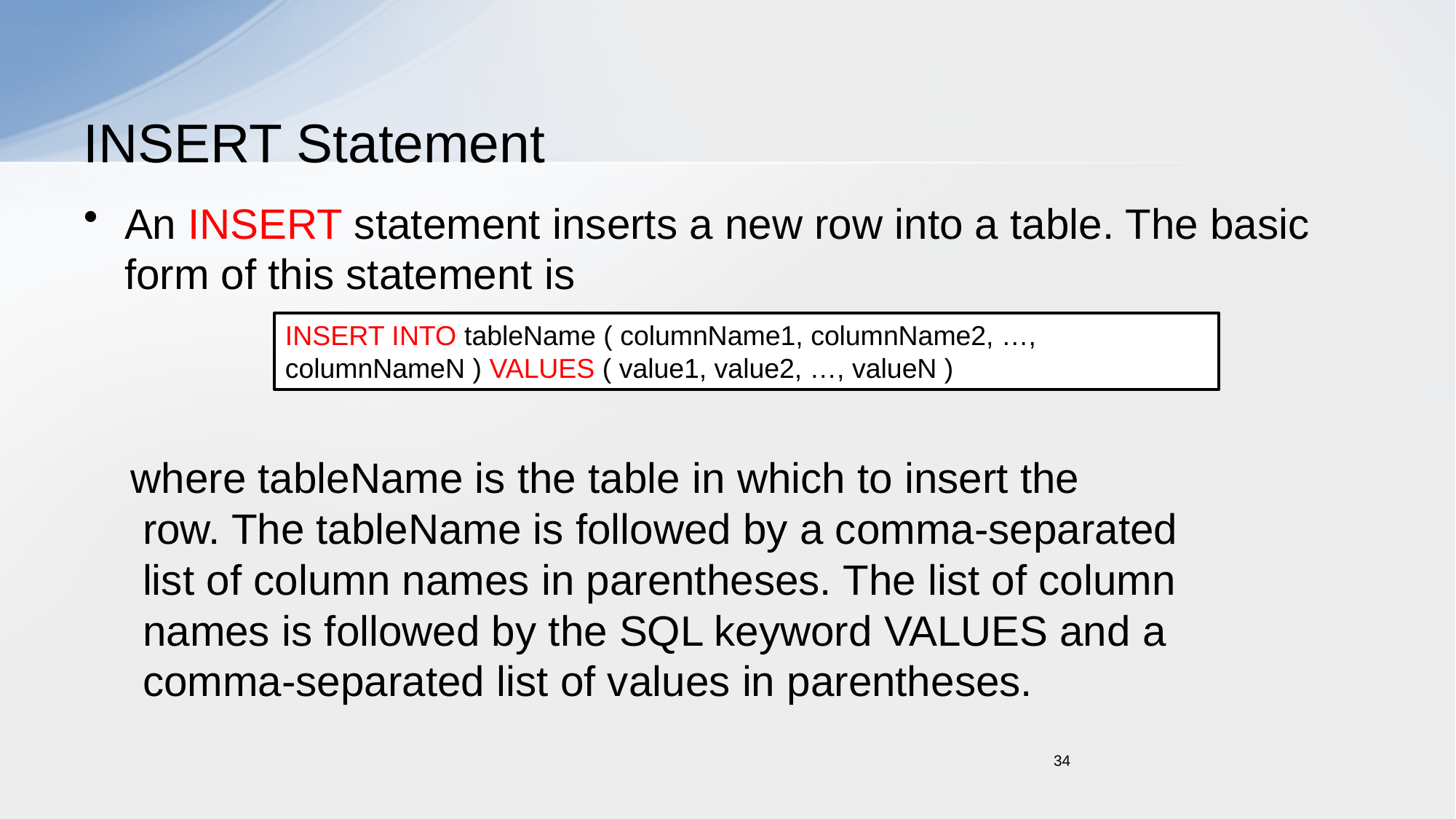

# INSERT Statement
An INSERT statement inserts a new row into a table. The basic form of this statement is

    where tableName is the table in which to insert the
     row. The tableName is followed by a comma-separated
     list of column names in parentheses. The list of column
     names is followed by the SQL keyword VALUES and a
     comma-separated list of values in parentheses.

INSERT INTO tableName ( columnName1, columnName2, …, columnNameN ) VALUES ( value1, value2, …, valueN )
34